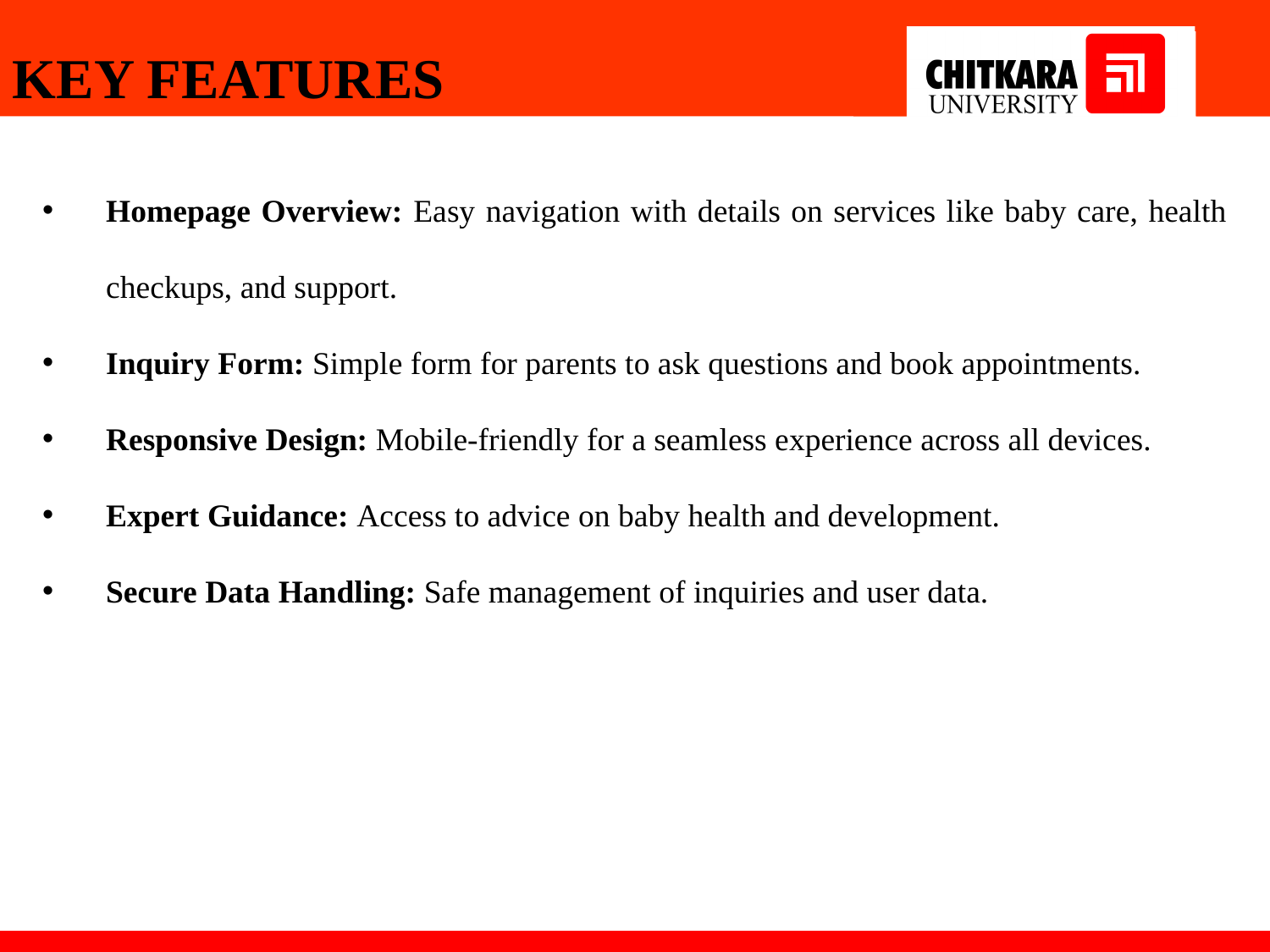

KEY FEATURES
Homepage Overview: Easy navigation with details on services like baby care, health checkups, and support.
Inquiry Form: Simple form for parents to ask questions and book appointments.
Responsive Design: Mobile-friendly for a seamless experience across all devices.
Expert Guidance: Access to advice on baby health and development.
Secure Data Handling: Safe management of inquiries and user data.